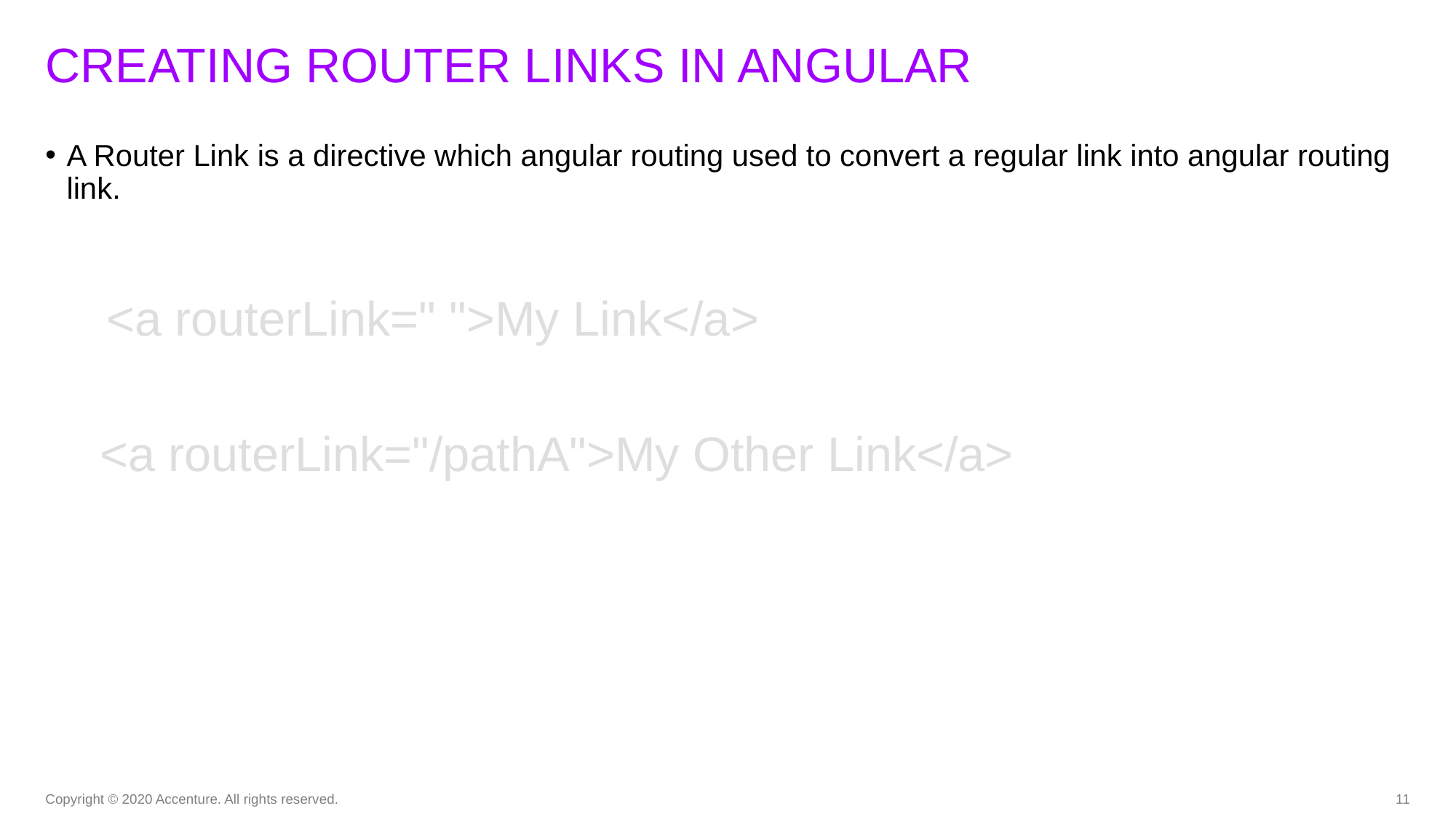

# Creating Router links in Angular
A Router Link is a directive which angular routing used to convert a regular link into angular routing link.
<a routerLink=" ">My Link</a>
<a routerLink="/pathA">My Other Link</a>